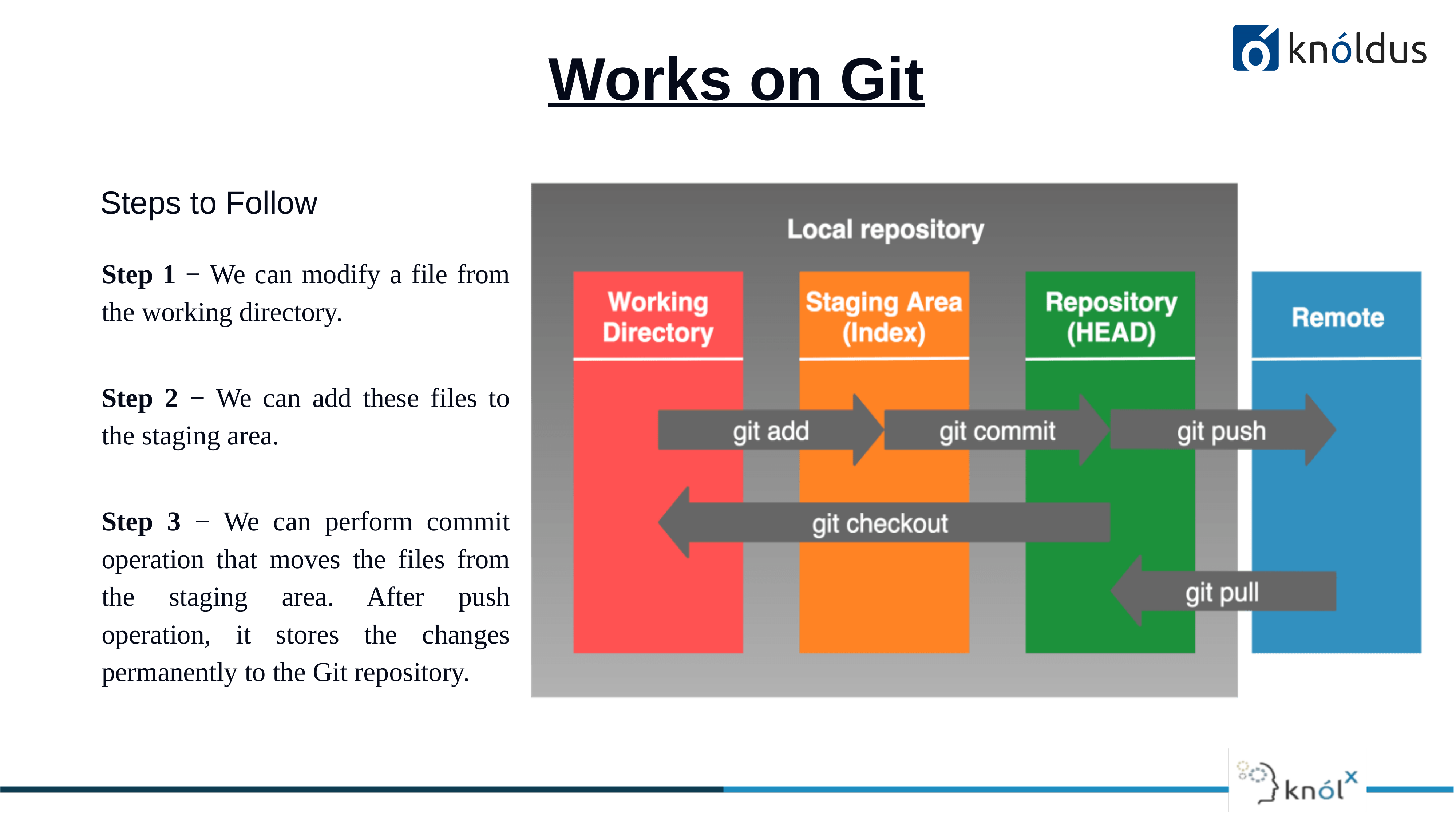

Works on Git

Steps to Follow

Step 1 − We can modify a file from the working directory.

Step 2 − We can add these files to the staging area.

Step 3 − We can perform commit operation that moves the files from the staging area. After push operation, it stores the changes permanently to the Git repository.